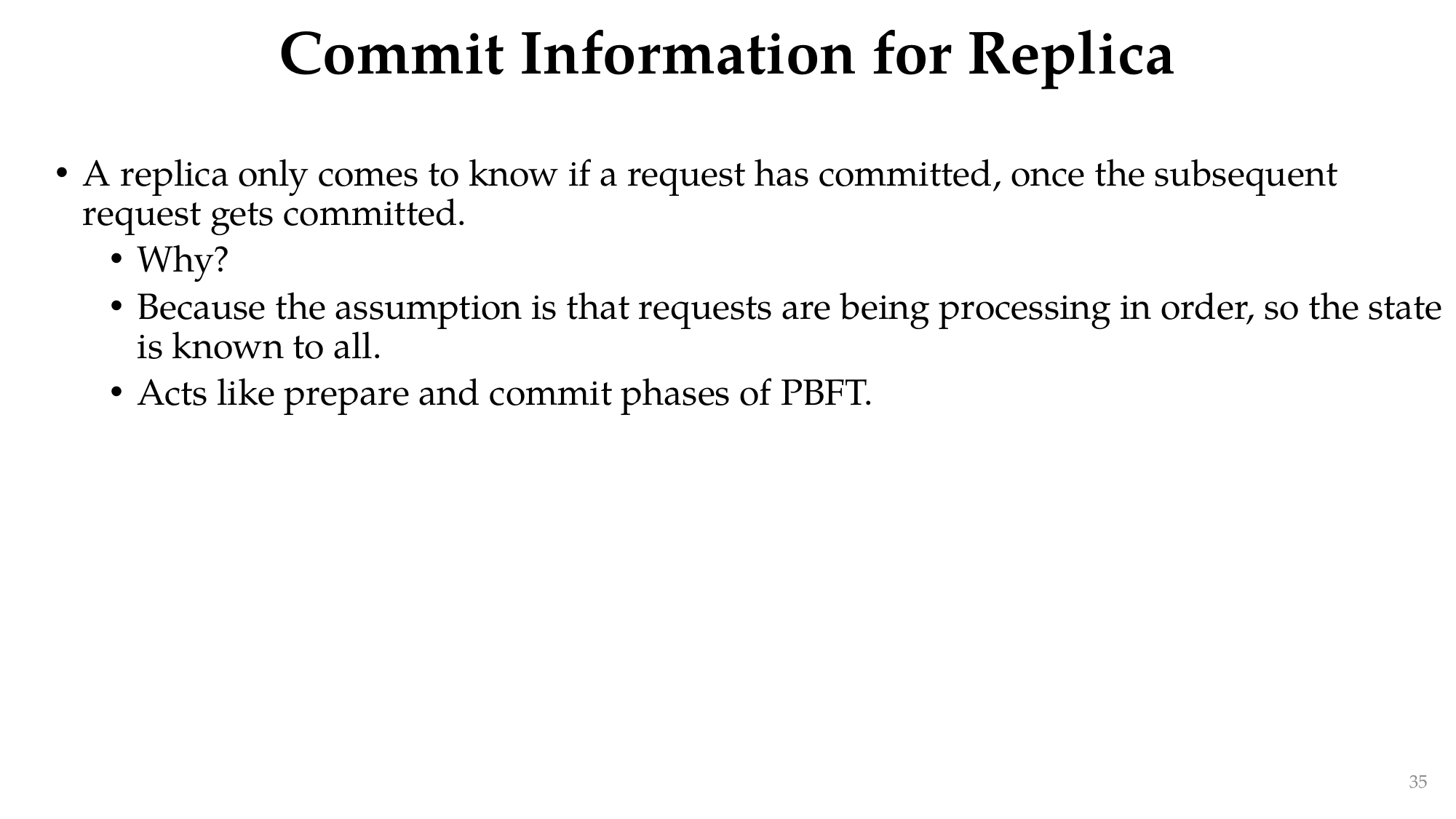

# Commit Information for Replica
A replica only comes to know if a request has committed, once the subsequent request gets committed.
Why?
Because the assumption is that requests are being processing in order, so the state is known to all.
Acts like prepare and commit phases of PBFT.

35